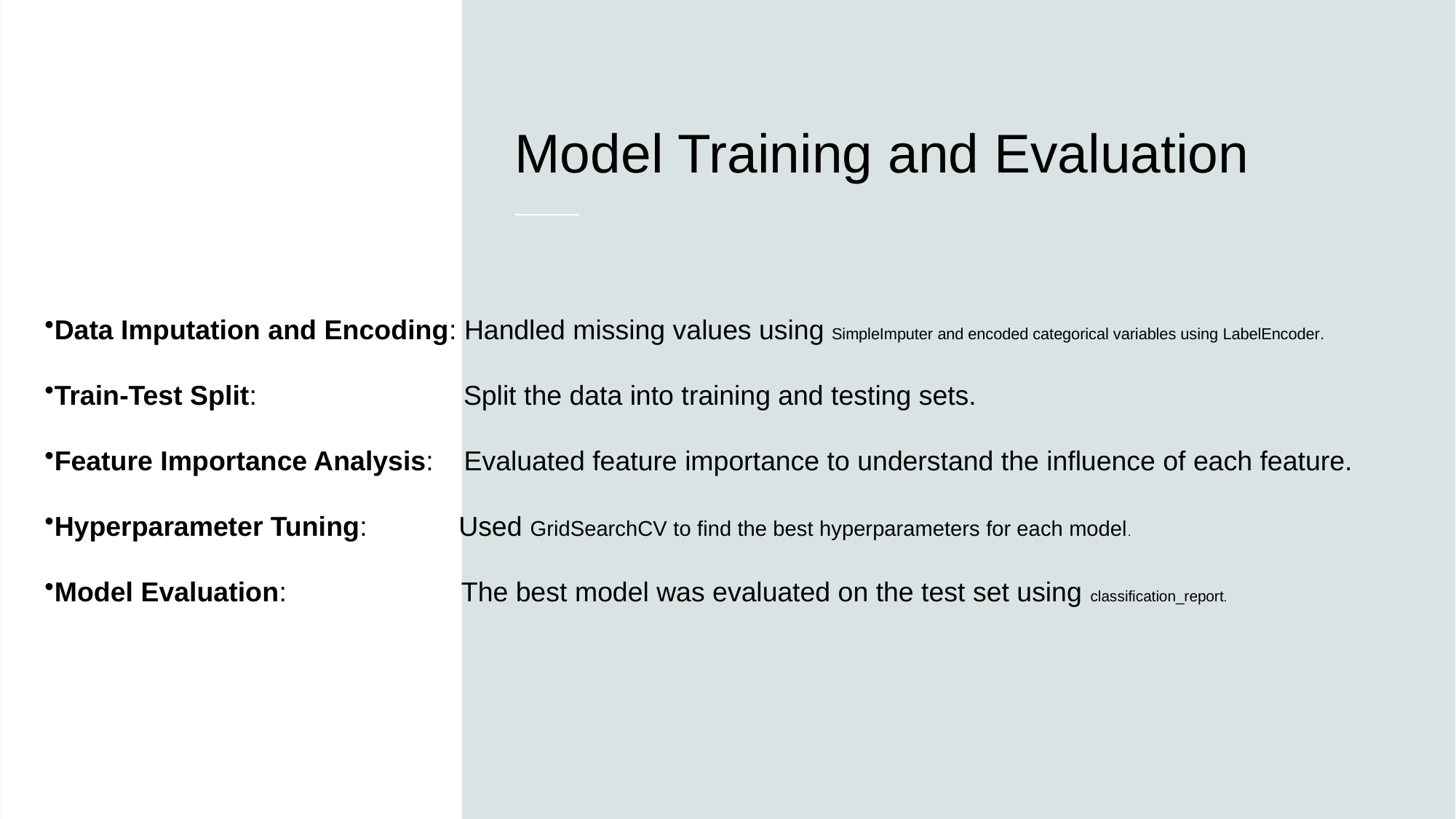

# Model Training and Evaluation
Data Imputation and Encoding: Handled missing values using SimpleImputer and encoded categorical variables using LabelEncoder.

Train-Test Split: 	            Split the data into training and testing sets.

Feature Importance Analysis:    Evaluated feature importance to understand the influence of each feature.

Hyperparameter Tuning:            Used GridSearchCV to find the best hyperparameters for each model.

Model Evaluation:                       The best model was evaluated on the test set using classification_report.